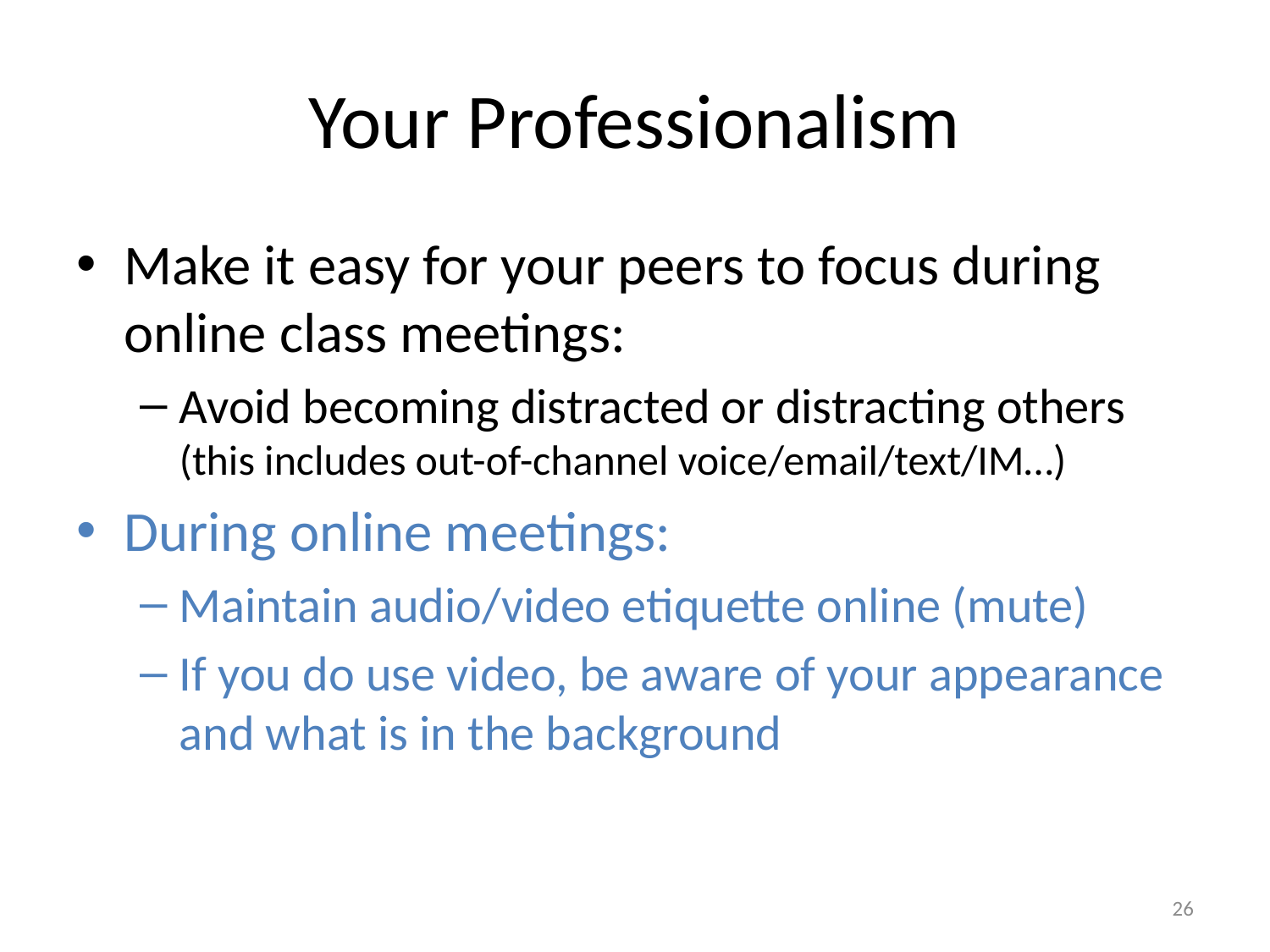

# Your Professionalism
Make it easy for your peers to focus during online class meetings:
Avoid becoming distracted or distracting others (this includes out-of-channel voice/email/text/IM…)
During online meetings:
Maintain audio/video etiquette online (mute)
If you do use video, be aware of your appearance and what is in the background
26